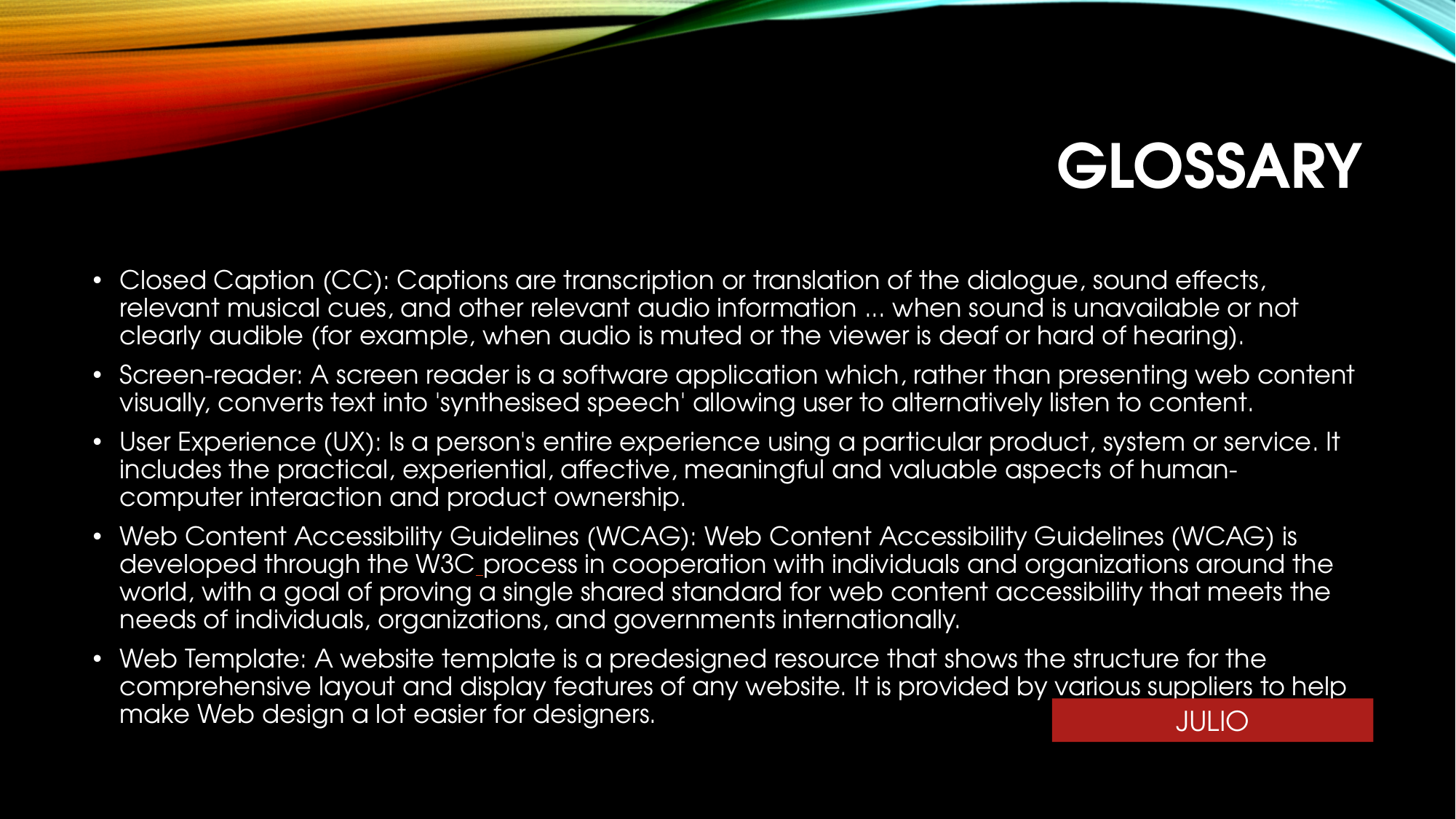

# GLOSSARY
Closed Caption (CC): Captions are transcription or translation of the dialogue, sound effects, relevant musical cues, and other relevant audio information ... when sound is unavailable or not clearly audible (for example, when audio is muted or the viewer is deaf or hard of hearing).
Screen-reader: A screen reader is a software application which, rather than presenting web content visually, converts text into 'synthesised speech' allowing user to alternatively listen to content.
User Experience (UX): Is a person's entire experience using a particular product, system or service. It includes the practical, experiential, affective, meaningful and valuable aspects of human-computer interaction and product ownership.
Web Content Accessibility Guidelines (WCAG): Web Content Accessibility Guidelines (WCAG) is developed through the W3C process in cooperation with individuals and organizations around the world, with a goal of proving a single shared standard for web content accessibility that meets the needs of individuals, organizations, and governments internationally.
Web Template: A website template is a predesigned resource that shows the structure for the comprehensive layout and display features of any website. It is provided by various suppliers to help make Web design a lot easier for designers.

JULIO